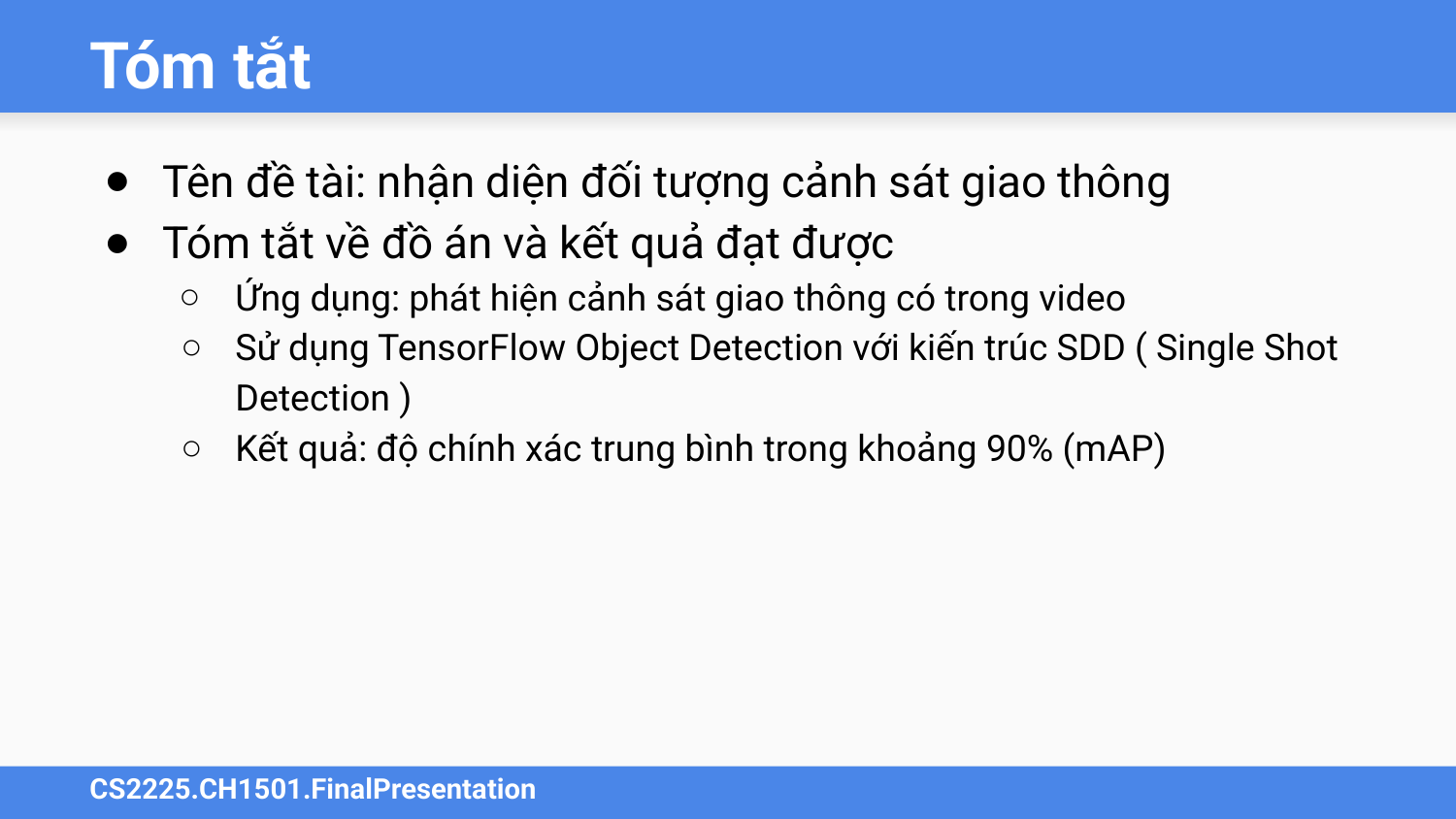

# Tóm tắt
Tên đề tài: nhận diện đối tượng cảnh sát giao thông
Tóm tắt về đồ án và kết quả đạt được
Ứng dụng: phát hiện cảnh sát giao thông có trong video
Sử dụng TensorFlow Object Detection với kiến trúc SDD ( Single Shot Detection )
Kết quả: độ chính xác trung bình trong khoảng 90% (mAP)